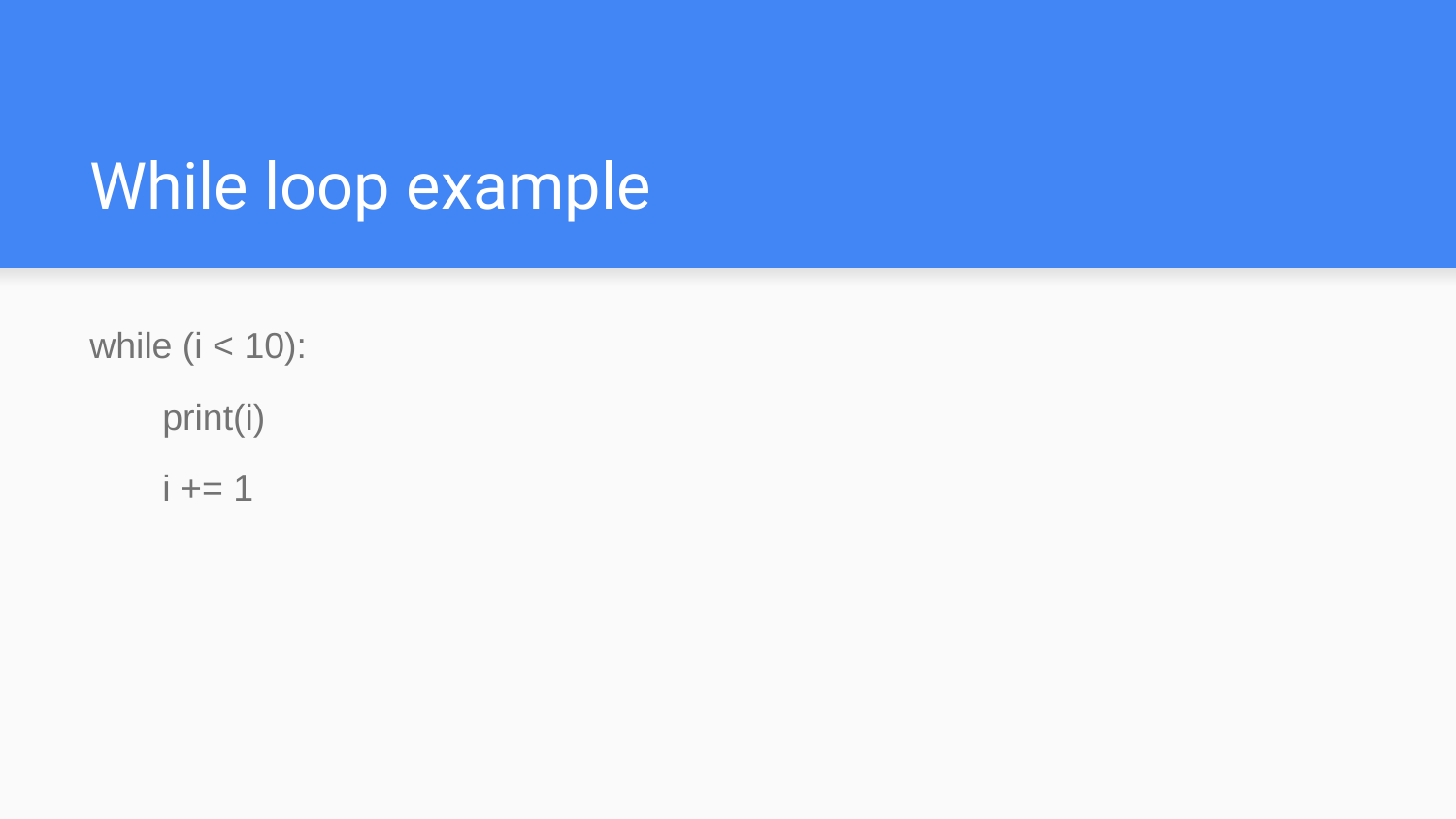

# While loop example
while (i < 10):
print(i)
i += 1